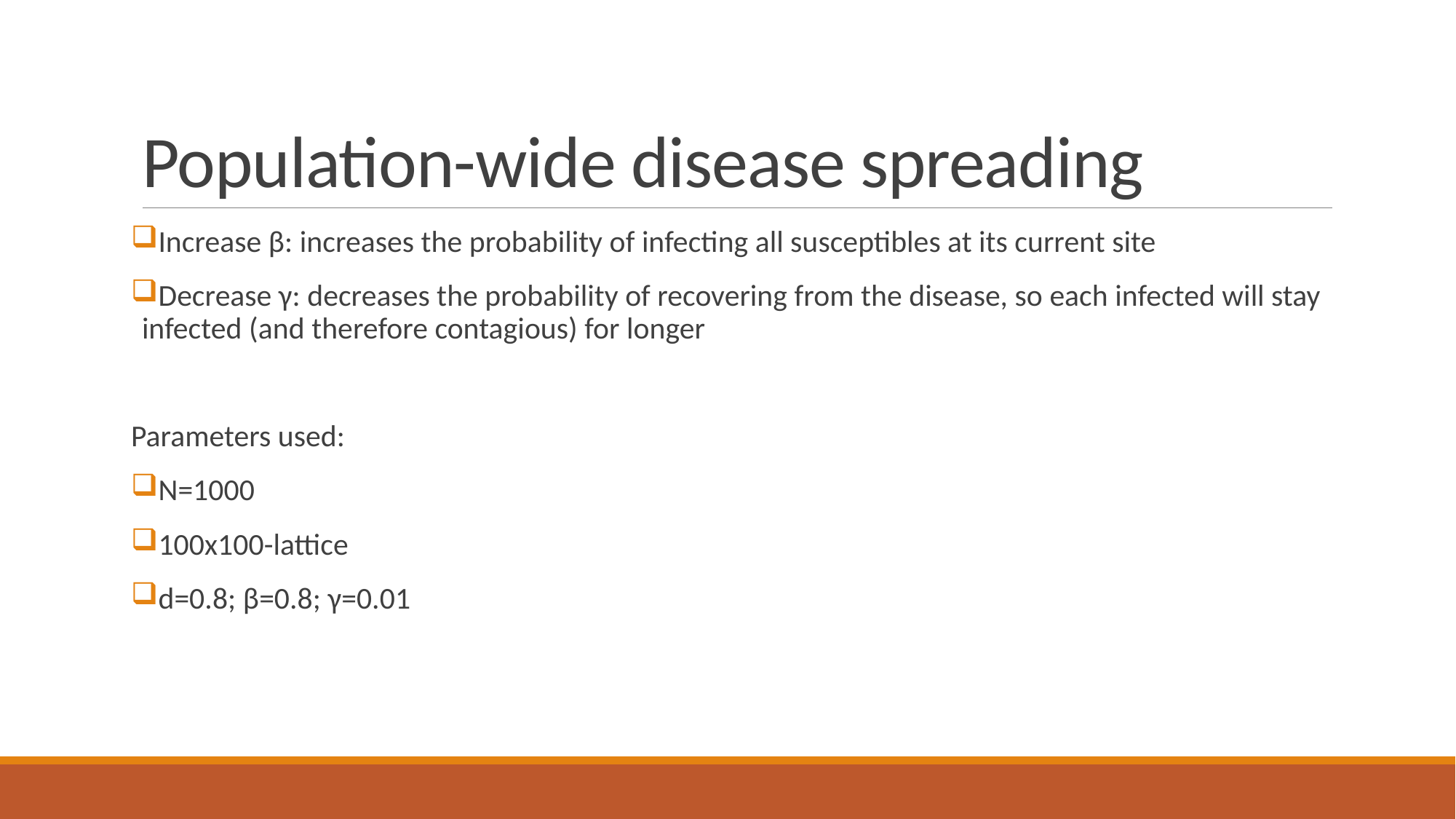

# Population-wide disease spreading
Increase β: increases the probability of infecting all susceptibles at its current site
Decrease γ: decreases the probability of recovering from the disease, so each infected will stay infected (and therefore contagious) for longer

Parameters used:
N=1000
100x100-lattice
d=0.8; β=0.8; γ=0.01